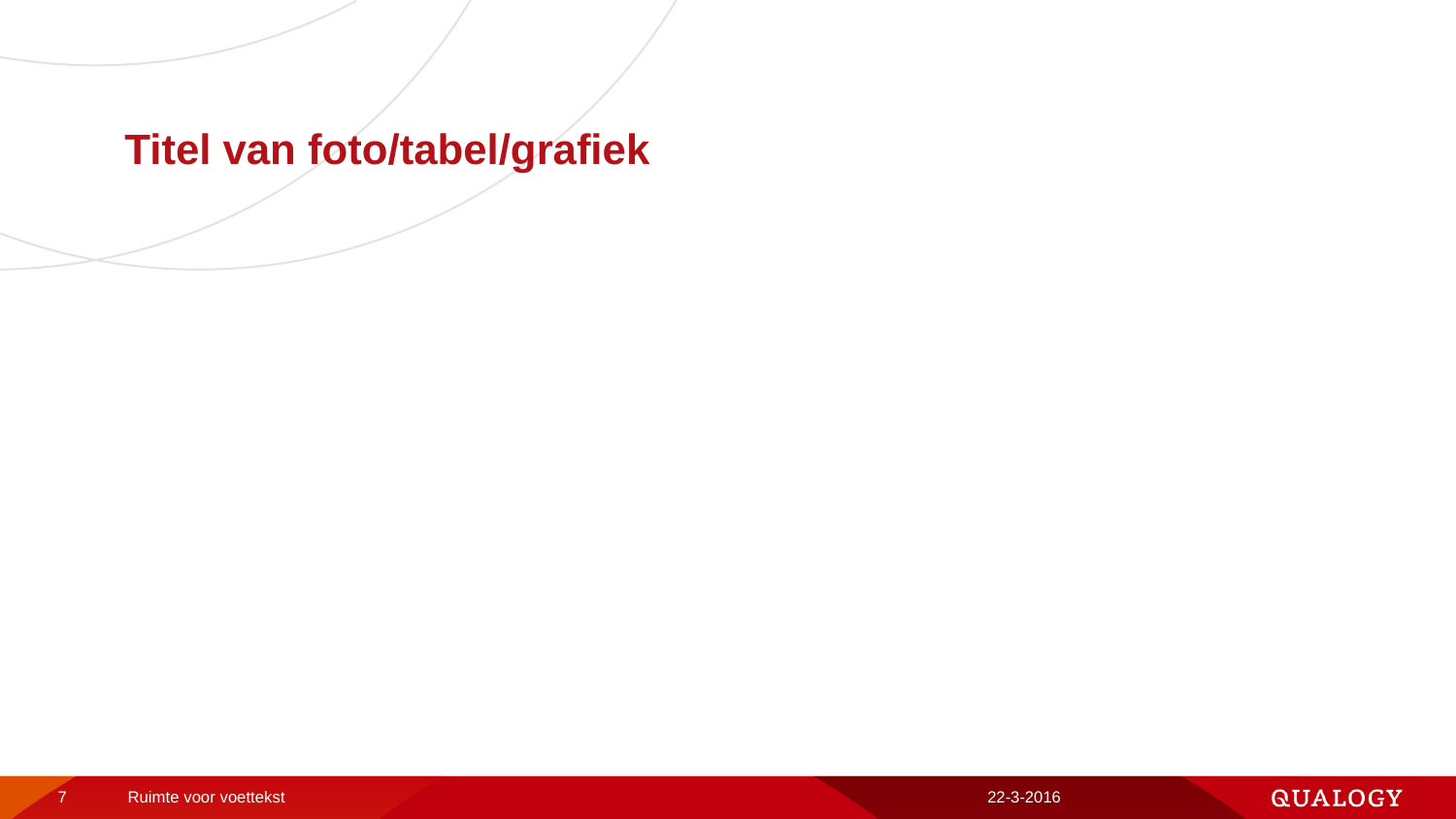

# Titel van foto/tabel/grafiek

7
Ruimte voor voettekst
22-3-2016